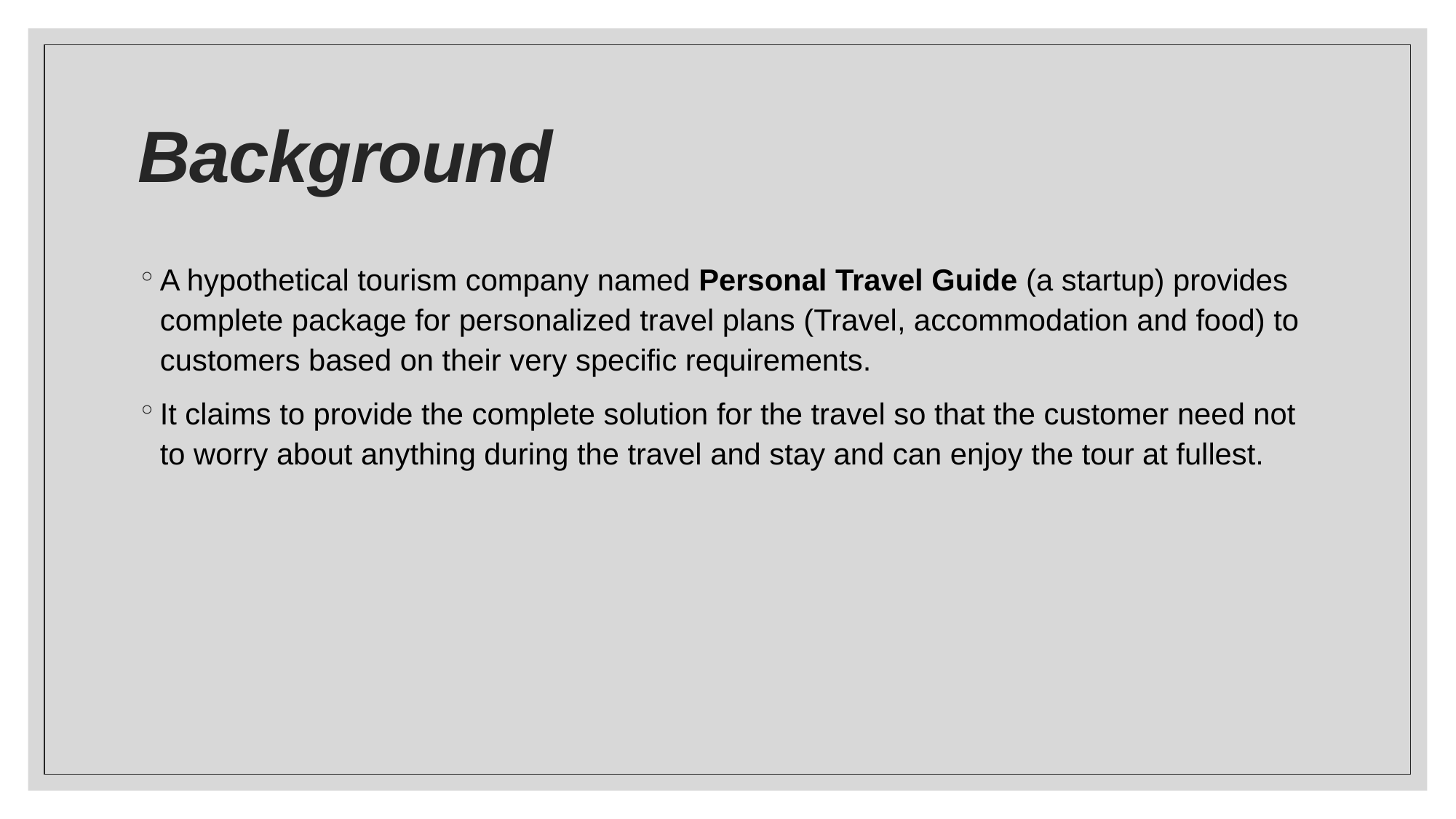

# Background
A hypothetical tourism company named Personal Travel Guide (a startup) provides complete package for personalized travel plans (Travel, accommodation and food) to customers based on their very specific requirements.
It claims to provide the complete solution for the travel so that the customer need not to worry about anything during the travel and stay and can enjoy the tour at fullest.